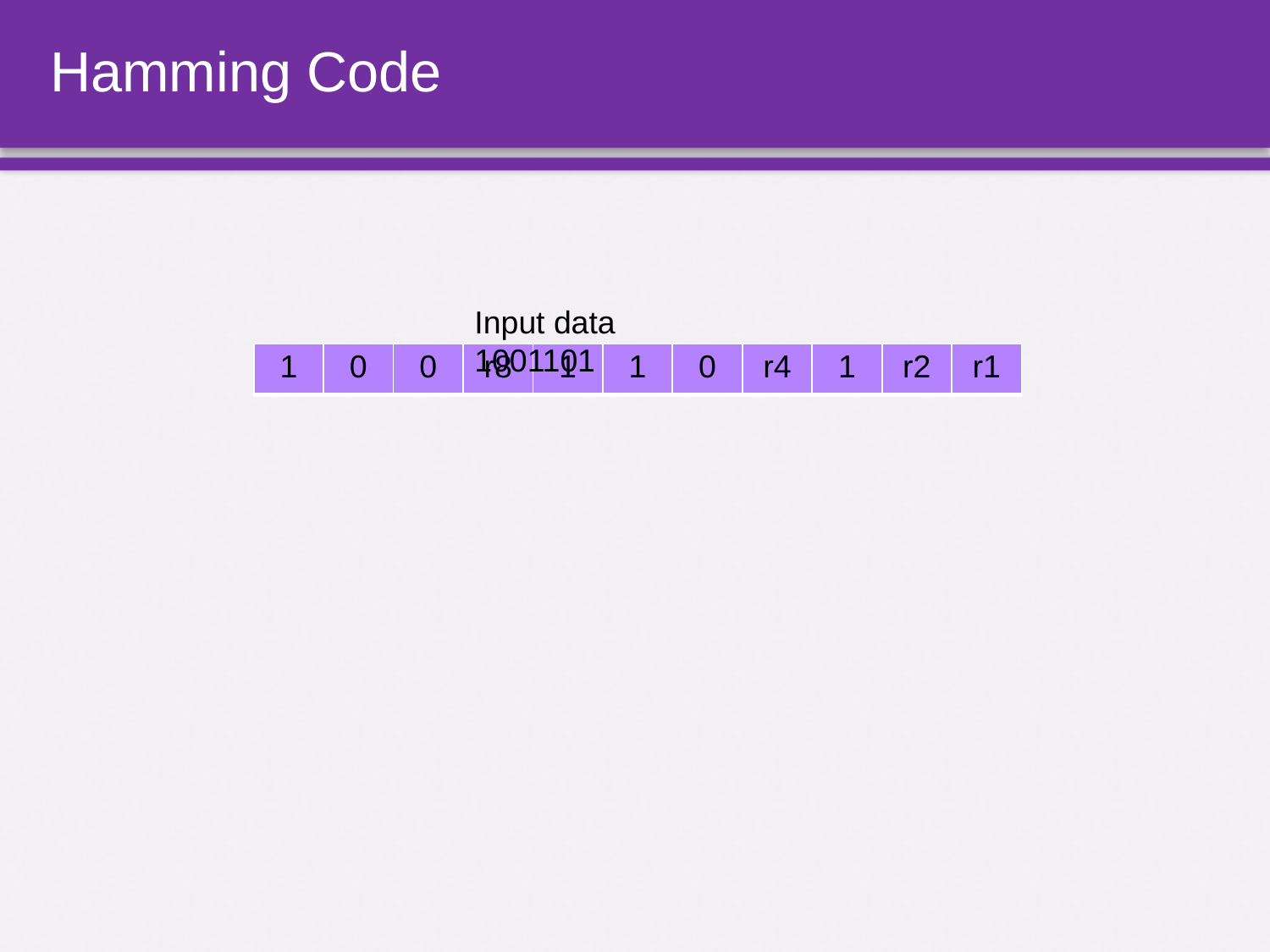

# Hamming Code
Input data 1001101
| 1 | 0 | 0 | r8 | 1 | 1 | 0 | r4 | 1 | r2 | r1 |
| --- | --- | --- | --- | --- | --- | --- | --- | --- | --- | --- |